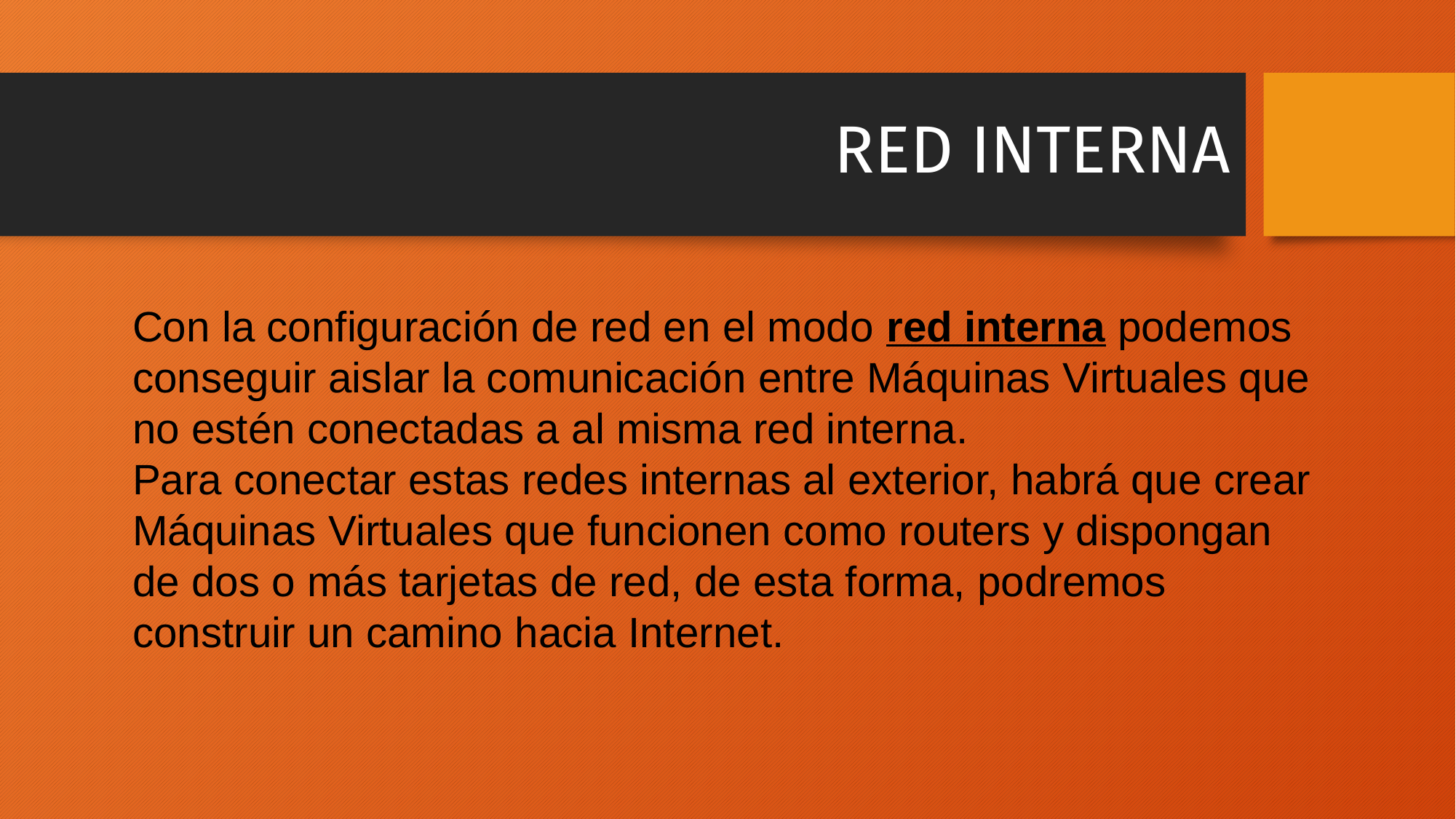

RED INTERNA
Con la configuración de red en el modo red interna podemos conseguir aislar la comunicación entre Máquinas Virtuales que no estén conectadas a al misma red interna.
Para conectar estas redes internas al exterior, habrá que crear Máquinas Virtuales que funcionen como routers y dispongan de dos o más tarjetas de red, de esta forma, podremos construir un camino hacia Internet.